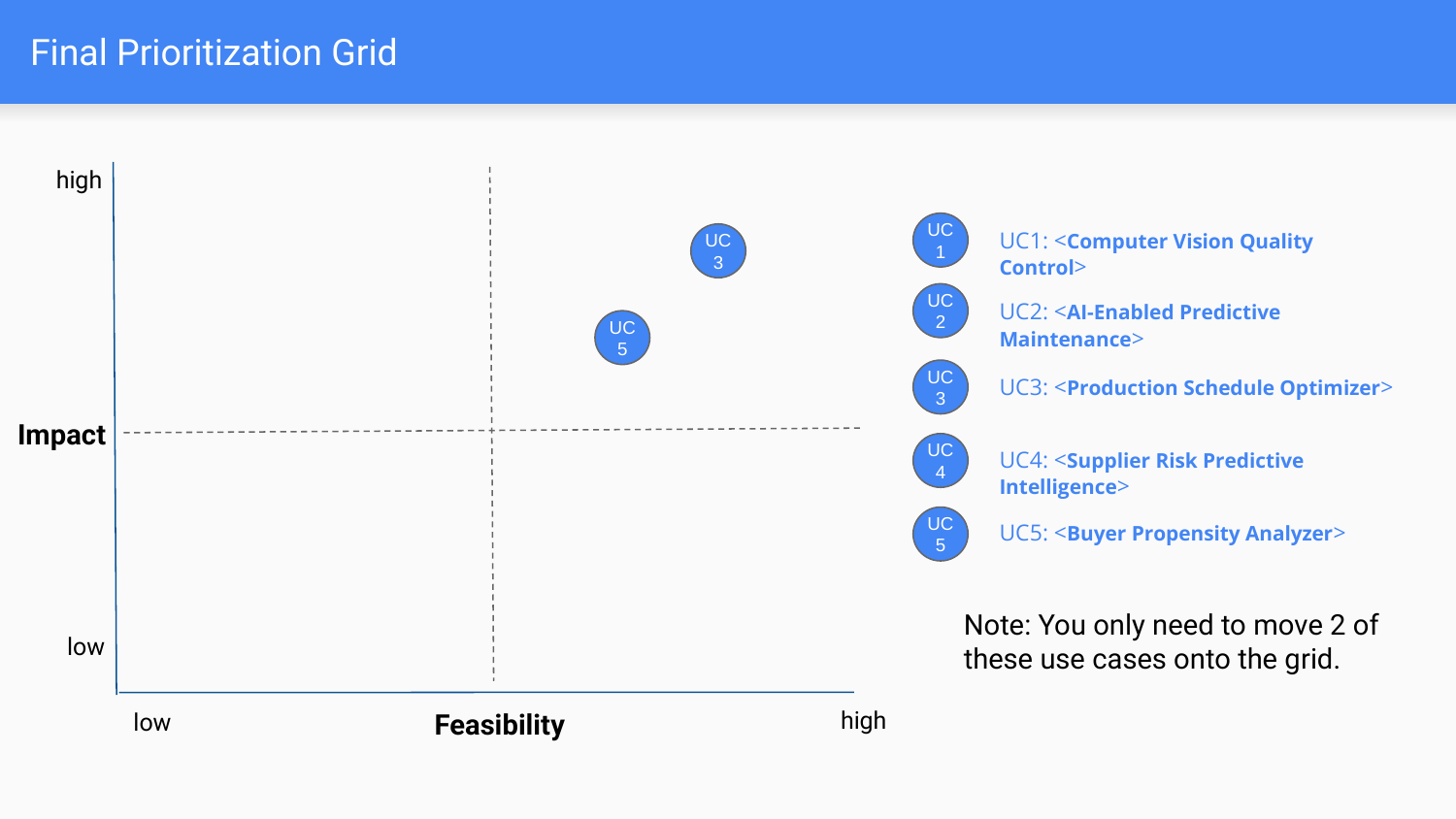

# Final Prioritization Grid
high
UC1: <Computer Vision Quality Control>

UC
1
UC
3
UC2: <AI-Enabled Predictive Maintenance>
UC
2
UC
5
UC3: <Production Schedule Optimizer>
UC
3
Impact
UC4: <Supplier Risk Predictive Intelligence>
UC
4
UC5: <Buyer Propensity Analyzer>
UC
5
Note: You only need to move 2 of these use cases onto the grid.
low
low
Feasibility
high